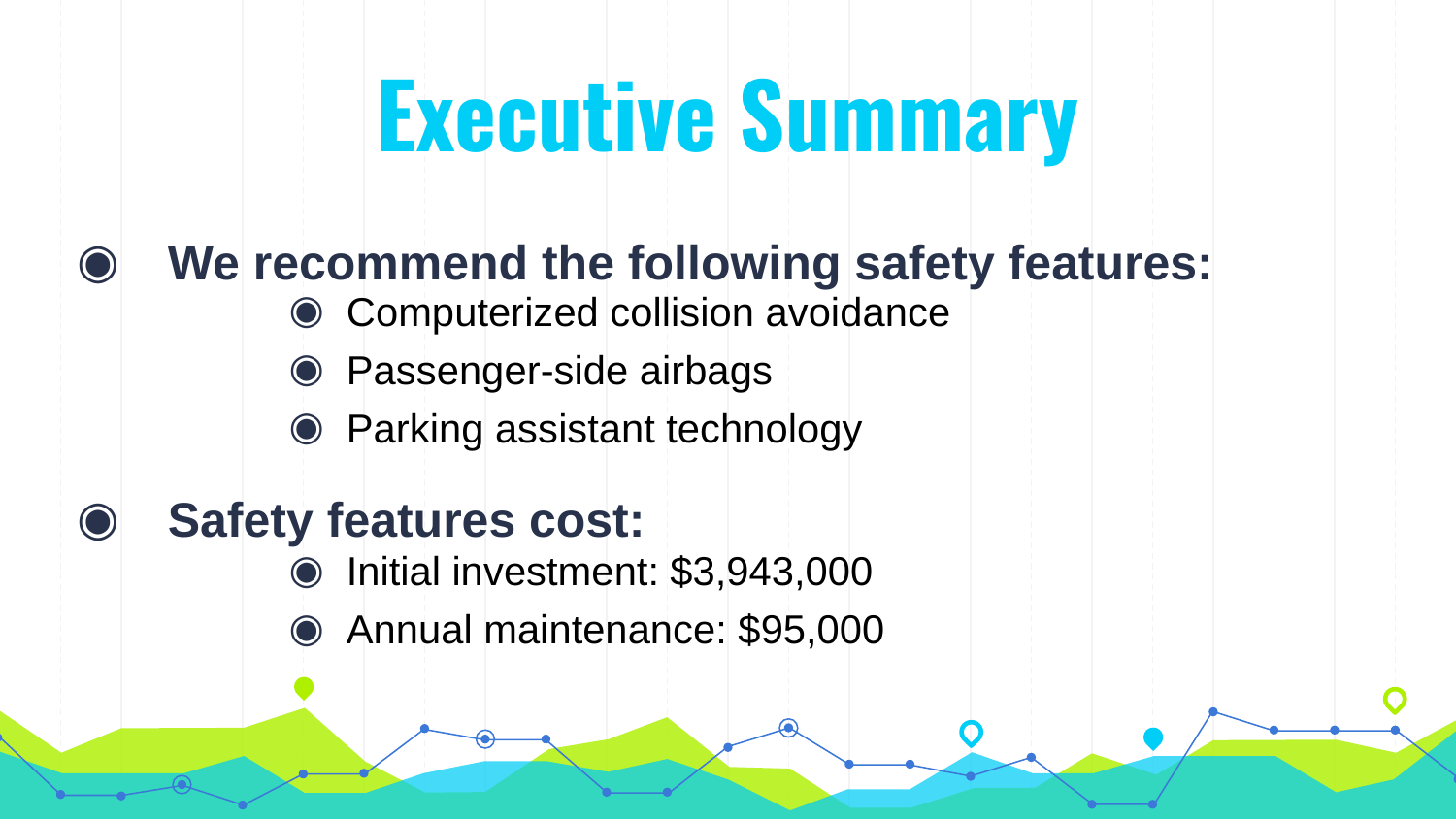

Executive Summary
We recommend the following safety features:

Safety features cost:
  Computerized collision avoidance
  Passenger-side airbags
  Parking assistant technology
  Initial investment: $3,943,000
  Annual maintenance: $95,000